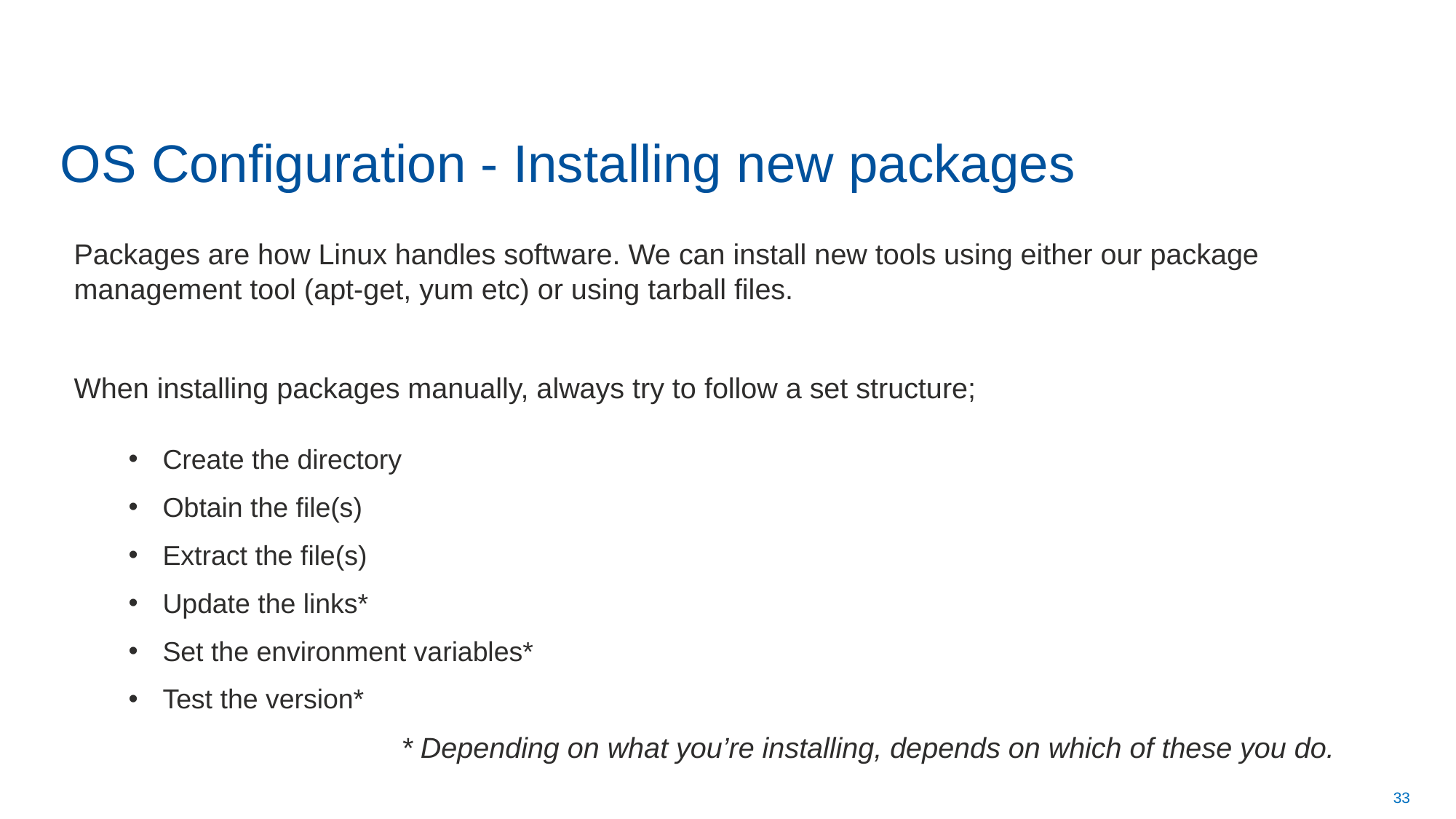

# OS Configuration - Installing new packages
Packages are how Linux handles software. We can install new tools using either our package management tool (apt-get, yum etc) or using tarball files.

When installing packages manually, always try to follow a set structure;

Create the directory
Obtain the file(s)
Extract the file(s)
Update the links*
Set the environment variables*
Test the version*
			* Depending on what you’re installing, depends on which of these you do.